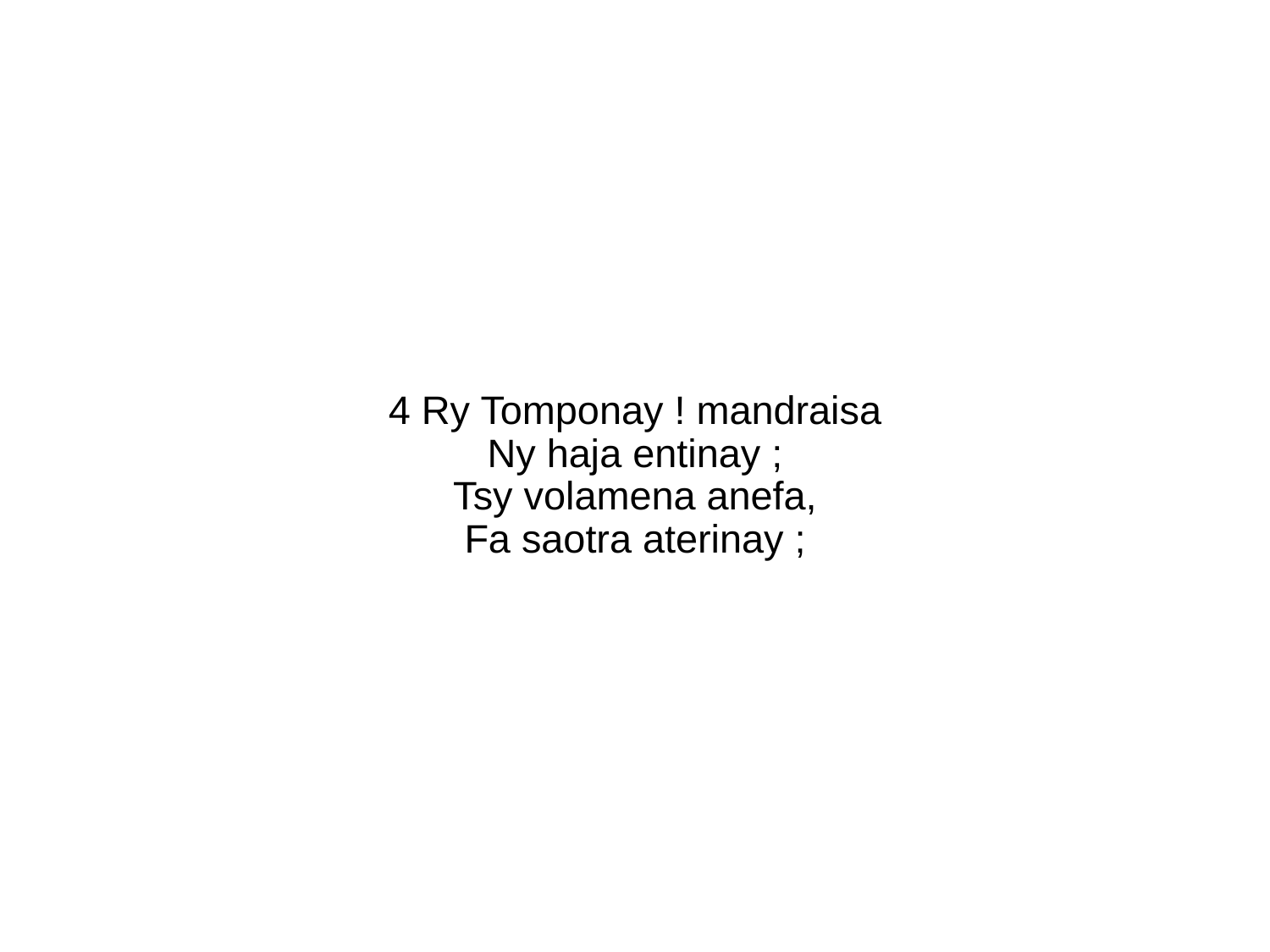

4 Ry Tomponay ! mandraisa
Ny haja entinay ;
Tsy volamena anefa,
Fa saotra aterinay ;